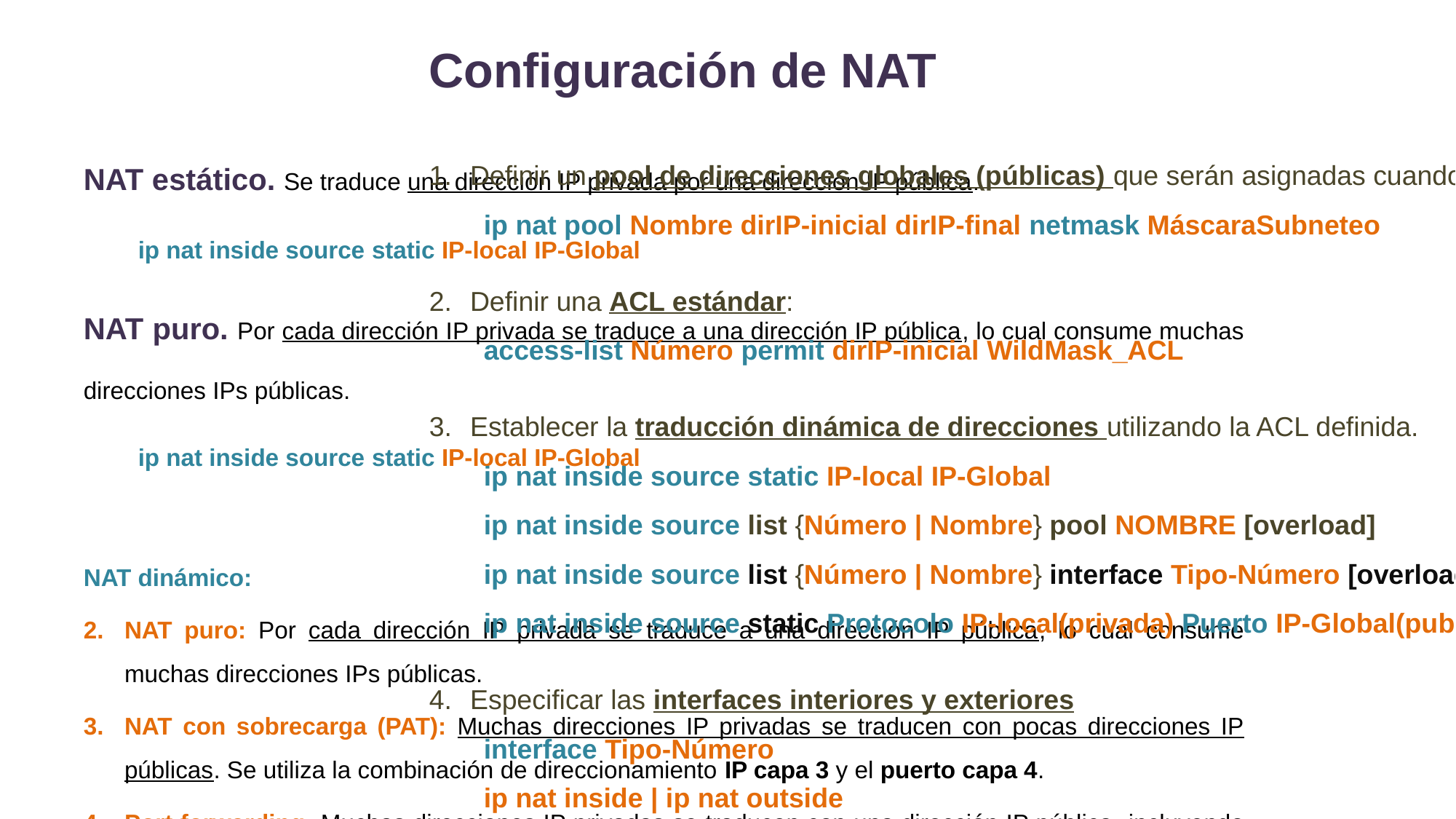

Configuración de NAT
NAT estático. Se traduce una dirección IP privada por una dirección IP pública.
ip nat inside source static IP-local IP-Global
NAT puro. Por cada dirección IP privada se traduce a una dirección IP pública, lo cual consume muchas direcciones IPs públicas.
ip nat inside source static IP-local IP-Global

NAT dinámico:
NAT puro: Por cada dirección IP privada se traduce a una dirección IP pública, lo cual consume muchas direcciones IPs públicas.
NAT con sobrecarga (PAT): Muchas direcciones IP privadas se traducen con pocas direcciones IP públicas. Se utiliza la combinación de direccionamiento IP capa 3 y el puerto capa 4.
Port forwarding: Muchas direcciones IP privadas se traducen con una dirección IP pública, incluyendo direcciones estáticas como los servidores, impresoras, etc.
Definir un pool de direcciones globales (públicas) que serán asignadas cuando sean necesarias.
ip nat pool Nombre dirIP-inicial dirIP-final netmask MáscaraSubneteo
Definir una ACL estándar:
access-list Número permit dirIP-inicial WildMask_ACL
Establecer la traducción dinámica de direcciones utilizando la ACL definida.
ip nat inside source static IP-local IP-Global
ip nat inside source list {Número | Nombre} pool NOMBRE [overload]
ip nat inside source list {Número | Nombre} interface Tipo-Número [overload]
ip nat inside source static Protocolo IP-local(privada) Puerto IP-Global(publica) Puerto
Especificar las interfaces interiores y exteriores
interface Tipo-Número
ip nat inside | ip nat outside